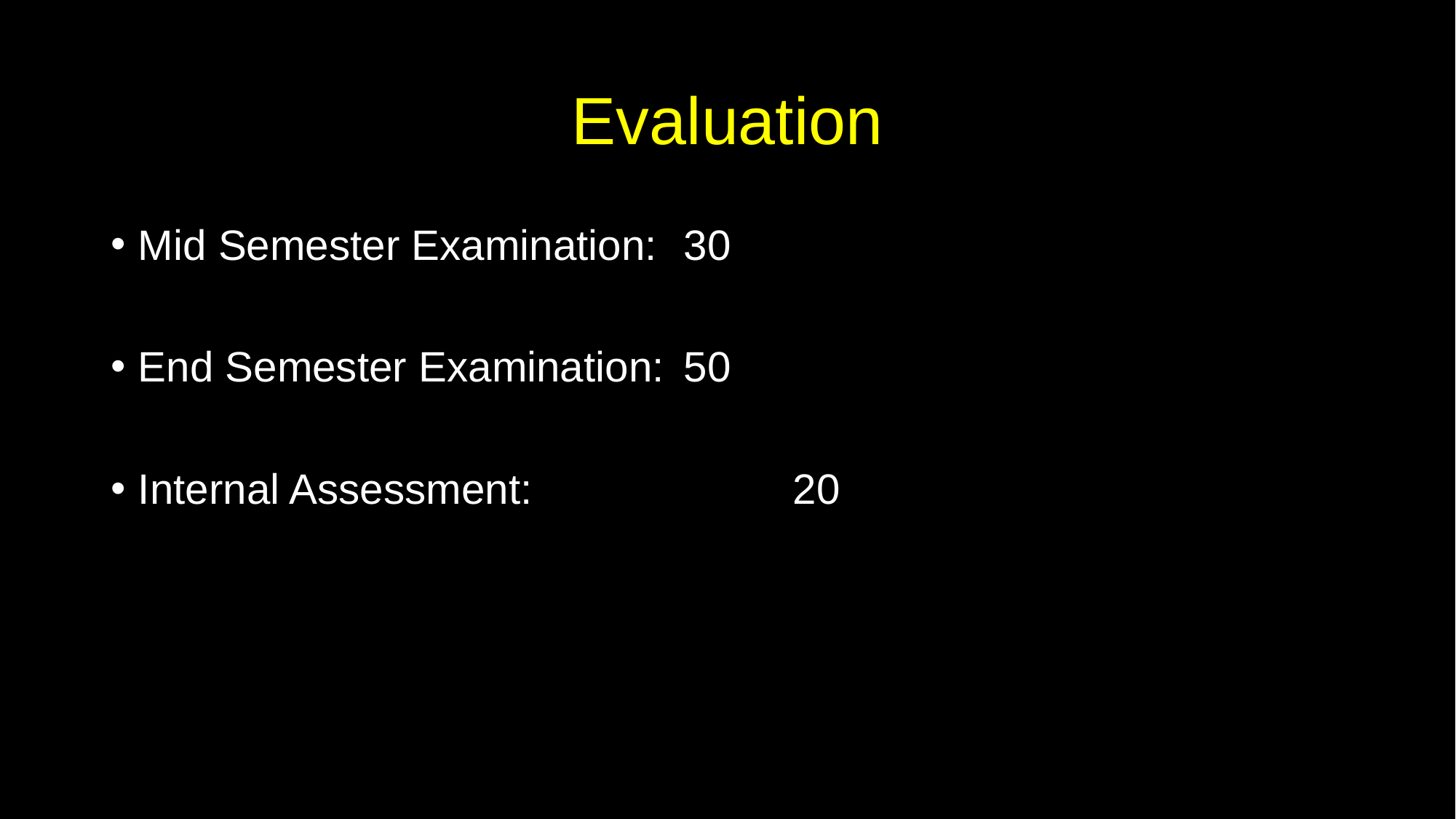

# Evaluation
Mid Semester Examination:	30

End Semester Examination:	50

Internal Assessment:			20